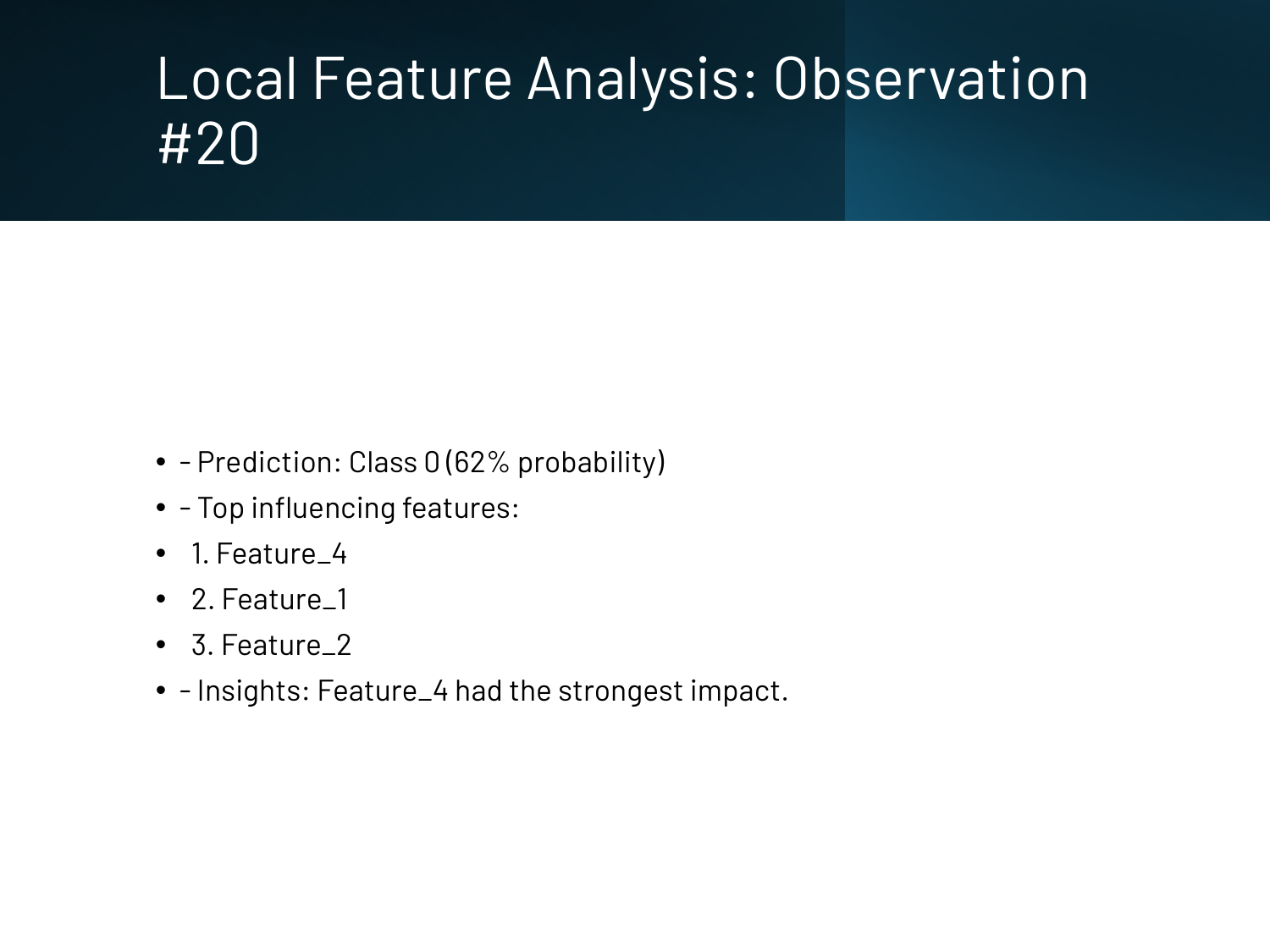

# Local Feature Analysis: Observation #20
- Prediction: Class 0 (62% probability)
- Top influencing features:
  1. Feature_4
  2. Feature_1
  3. Feature_2
- Insights: Feature_4 had the strongest impact.